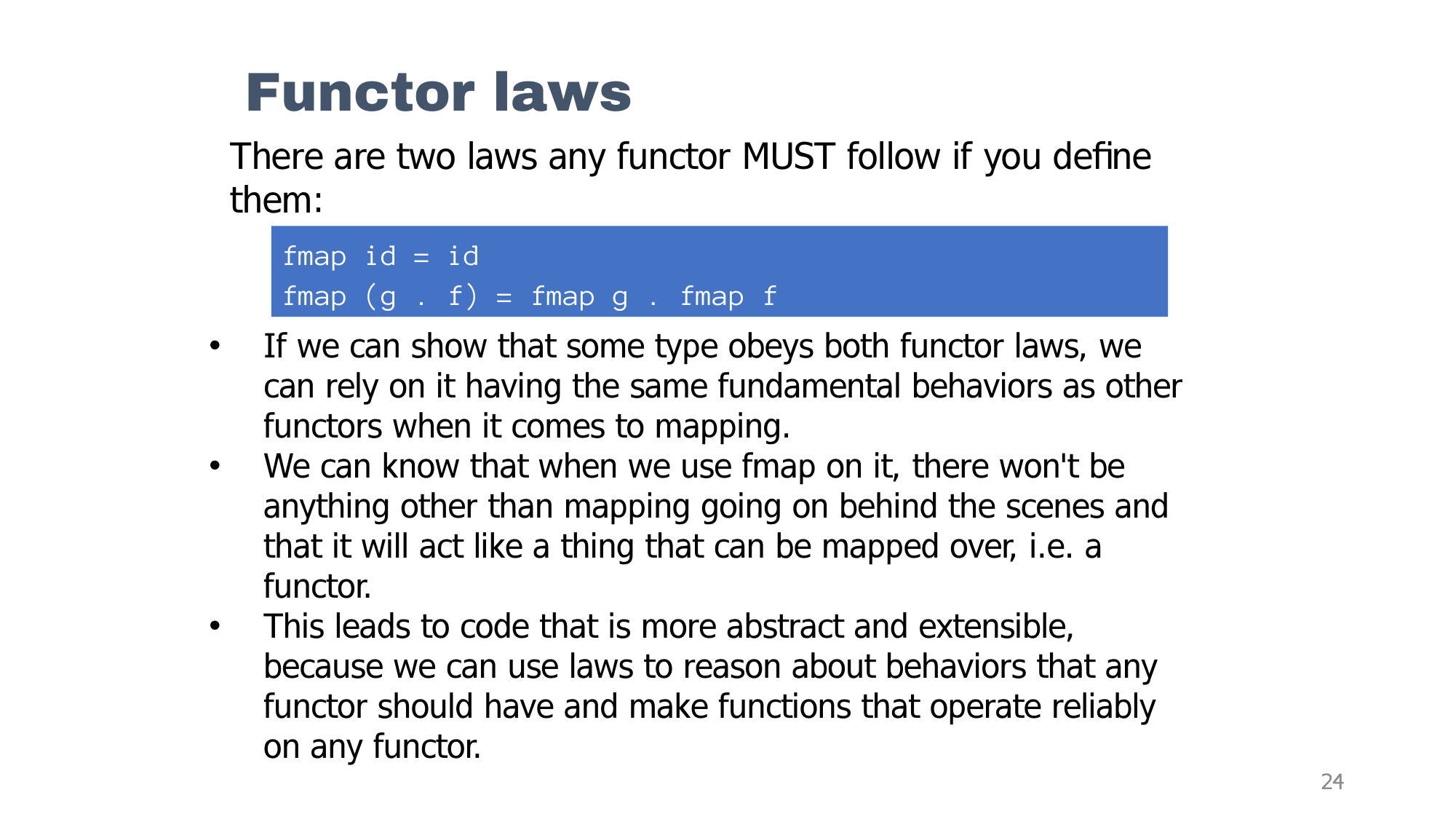

Functor laws
There are two laws any functor MUST follow if you define them:
fmap id = id
fmap (g . f) = fmap g . fmap f
If we can show that some type obeys both functor laws, we can rely on it having the same fundamental behaviors as other functors when it comes to mapping.
We can know that when we use fmap on it, there won't be anything other than mapping going on behind the scenes and that it will act like a thing that can be mapped over, i.e. a functor.
This leads to code that is more abstract and extensible, because we can use laws to reason about behaviors that any functor should have and make functions that operate reliably on any functor.
24